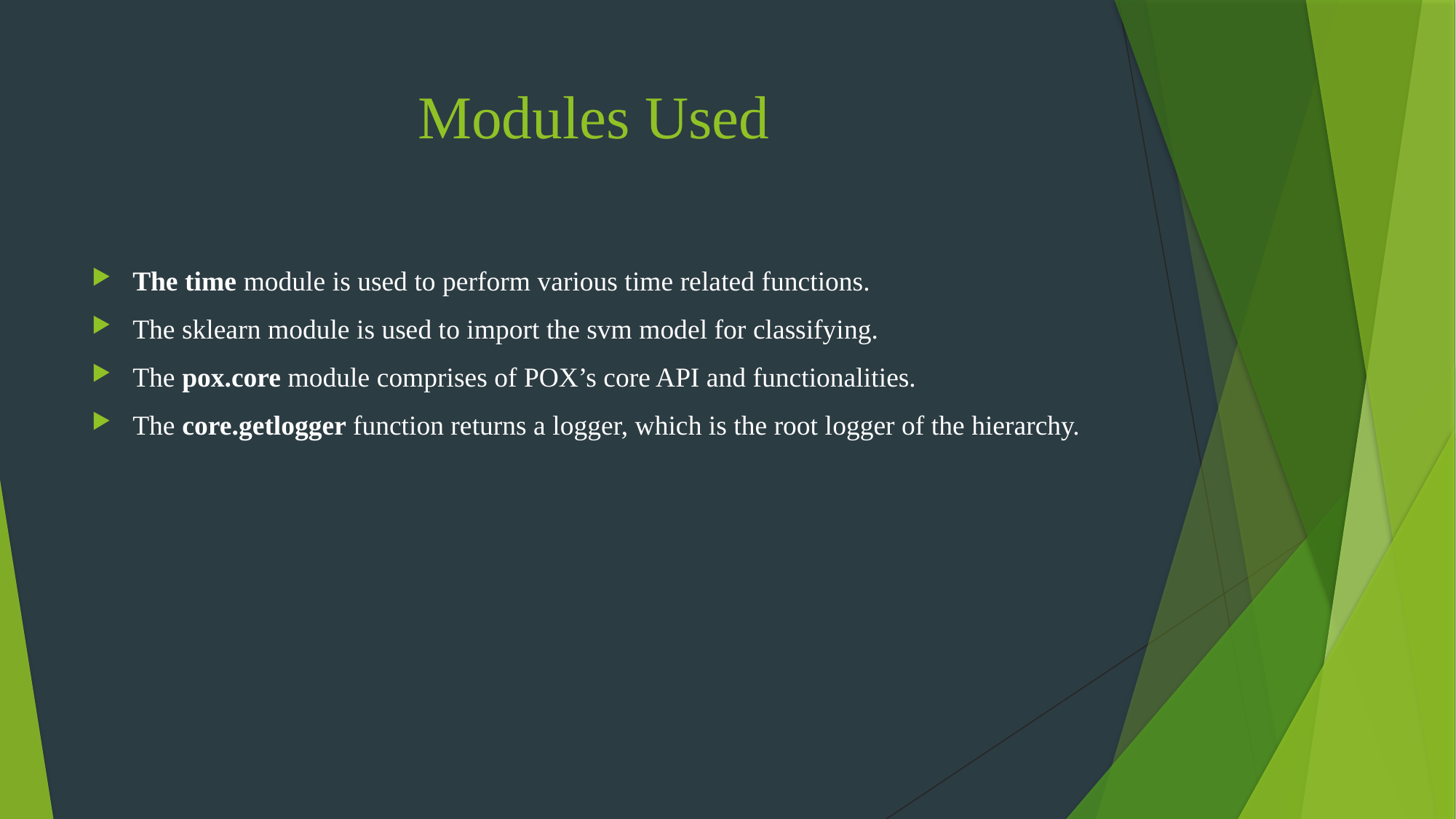

# Modules Used
The time module is used to perform various time related functions.
The sklearn module is used to import the svm model for classifying.
The pox.core module comprises of POX’s core API and functionalities.
The core.getlogger function returns a logger, which is the root logger of the hierarchy.